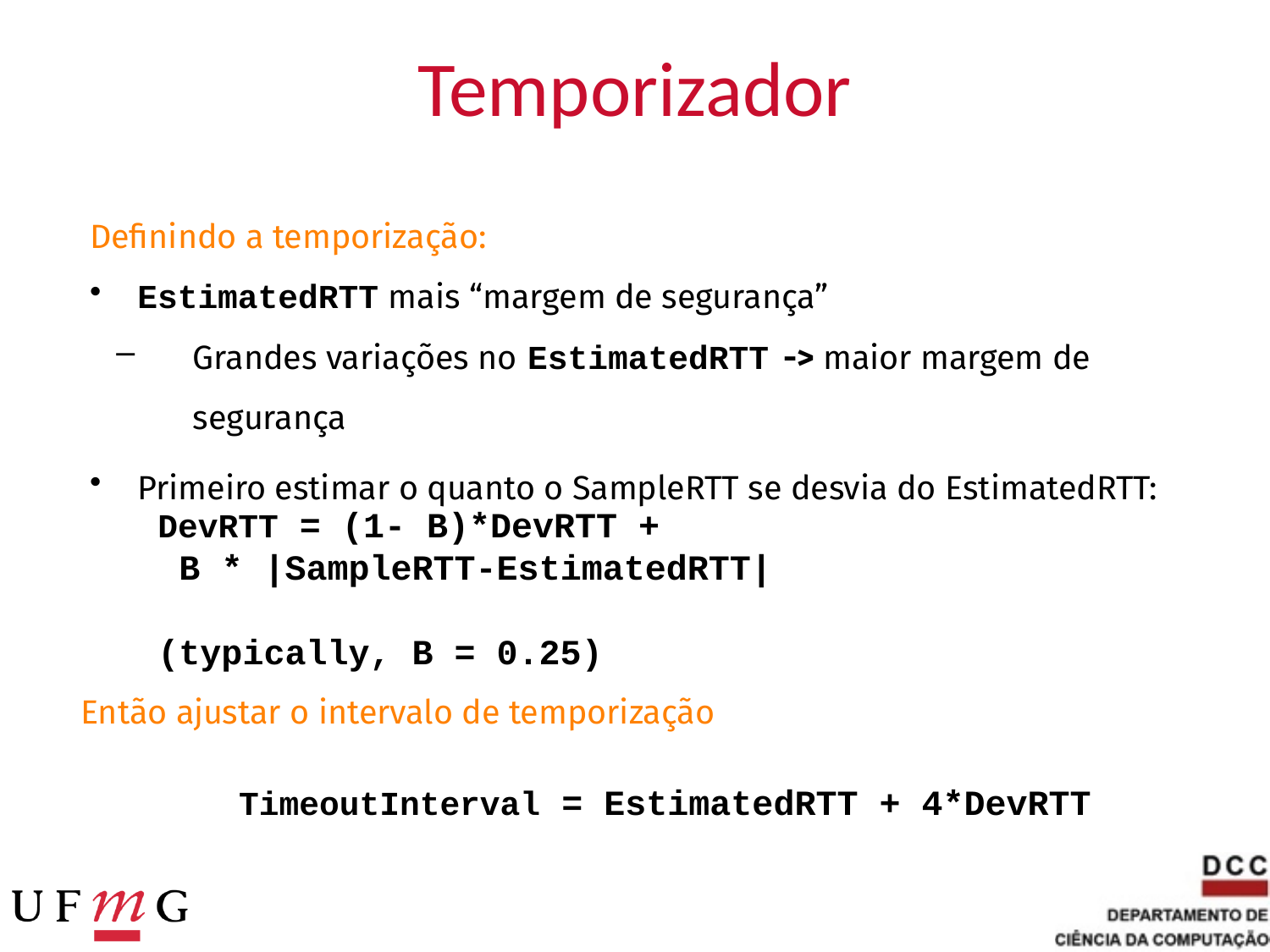

# Temporizador
Definindo a temporização:
EstimatedRTT mais “margem de segurança”
Grandes variações no EstimatedRTT -> maior margem de segurança
Primeiro estimar o quanto o SampleRTT se desvia do EstimatedRTT:
DevRTT = (1- Β)*DevRTT +
 Β * |SampleRTT-EstimatedRTT|

(typically, Β = 0.25)
Então ajustar o intervalo de temporização
TimeoutInterval = EstimatedRTT + 4*DevRTT